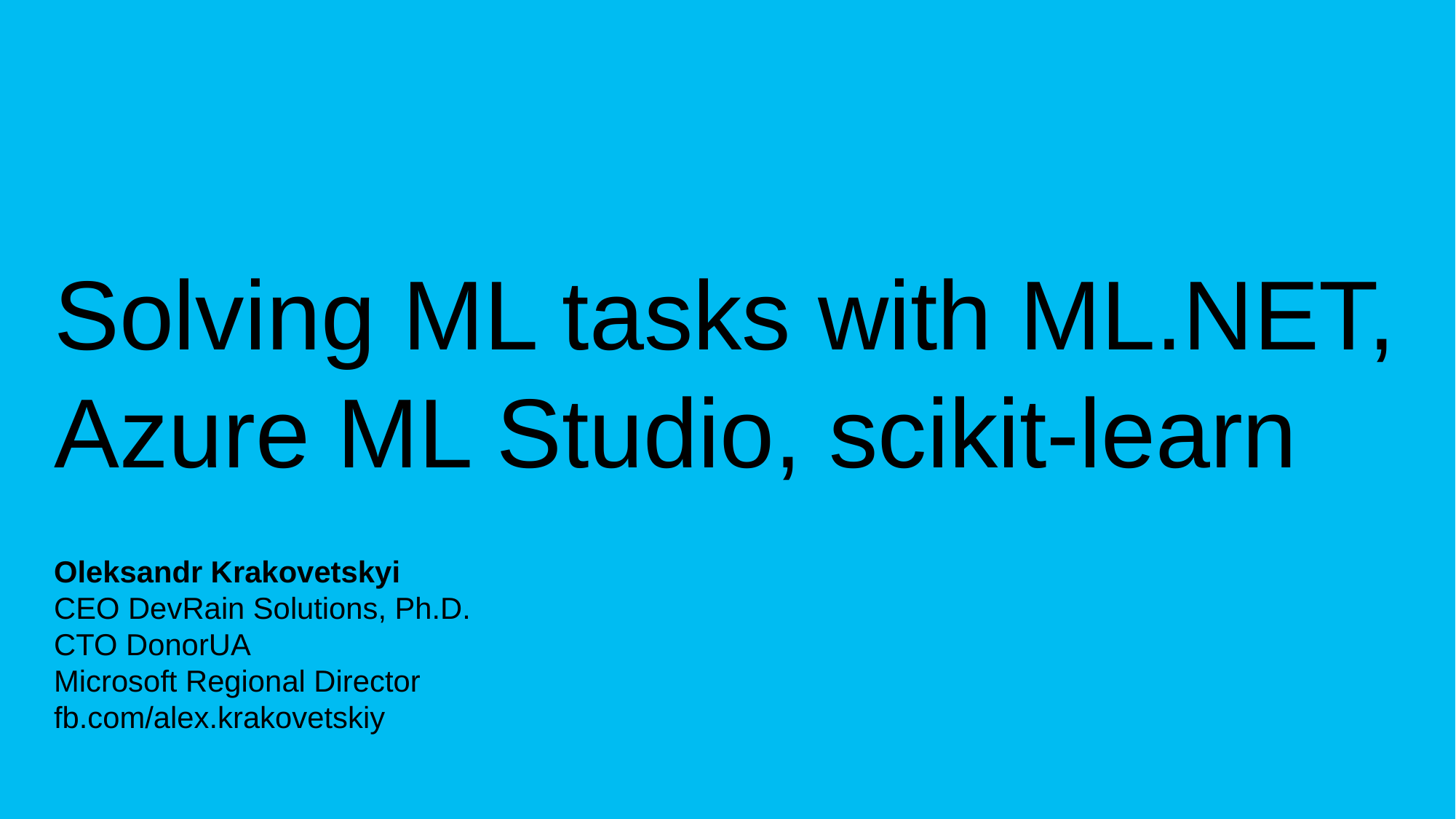

# Solving ML tasks with ML.NET, Azure ML Studio, scikit-learn Oleksandr Krakovetskyi CEO DevRain Solutions, Ph.D. CTO DonorUA Microsoft Regional Director fb.com/alex.krakovetskiy